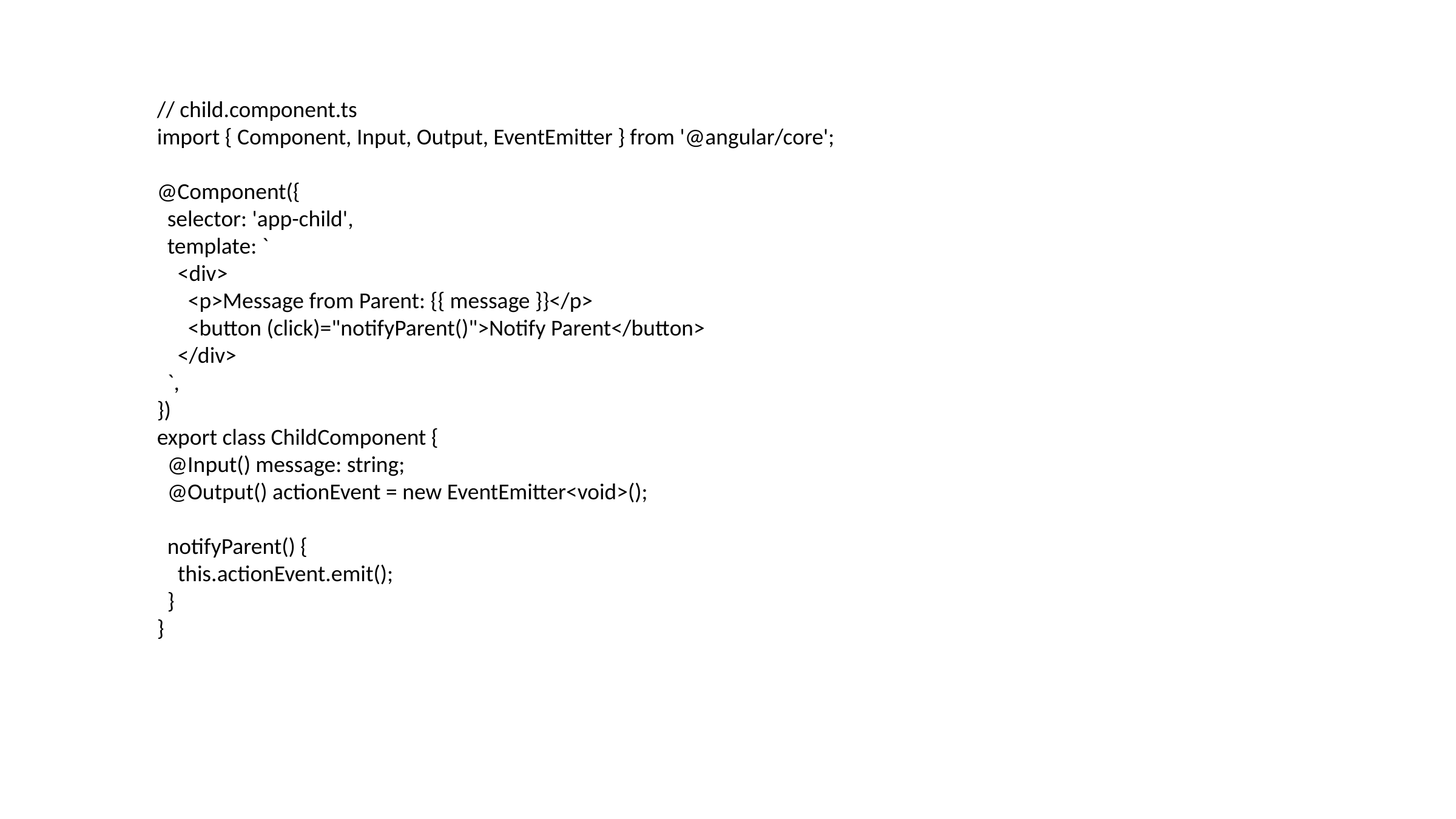

// child.component.ts
import { Component, Input, Output, EventEmitter } from '@angular/core';

@Component({
  selector: 'app-child',
  template: `
    <div>
      <p>Message from Parent: {{ message }}</p>
      <button (click)="notifyParent()">Notify Parent</button>
    </div>
  `,
})
export class ChildComponent {
  @Input() message: string;
  @Output() actionEvent = new EventEmitter<void>();

  notifyParent() {
    this.actionEvent.emit();
  }
}